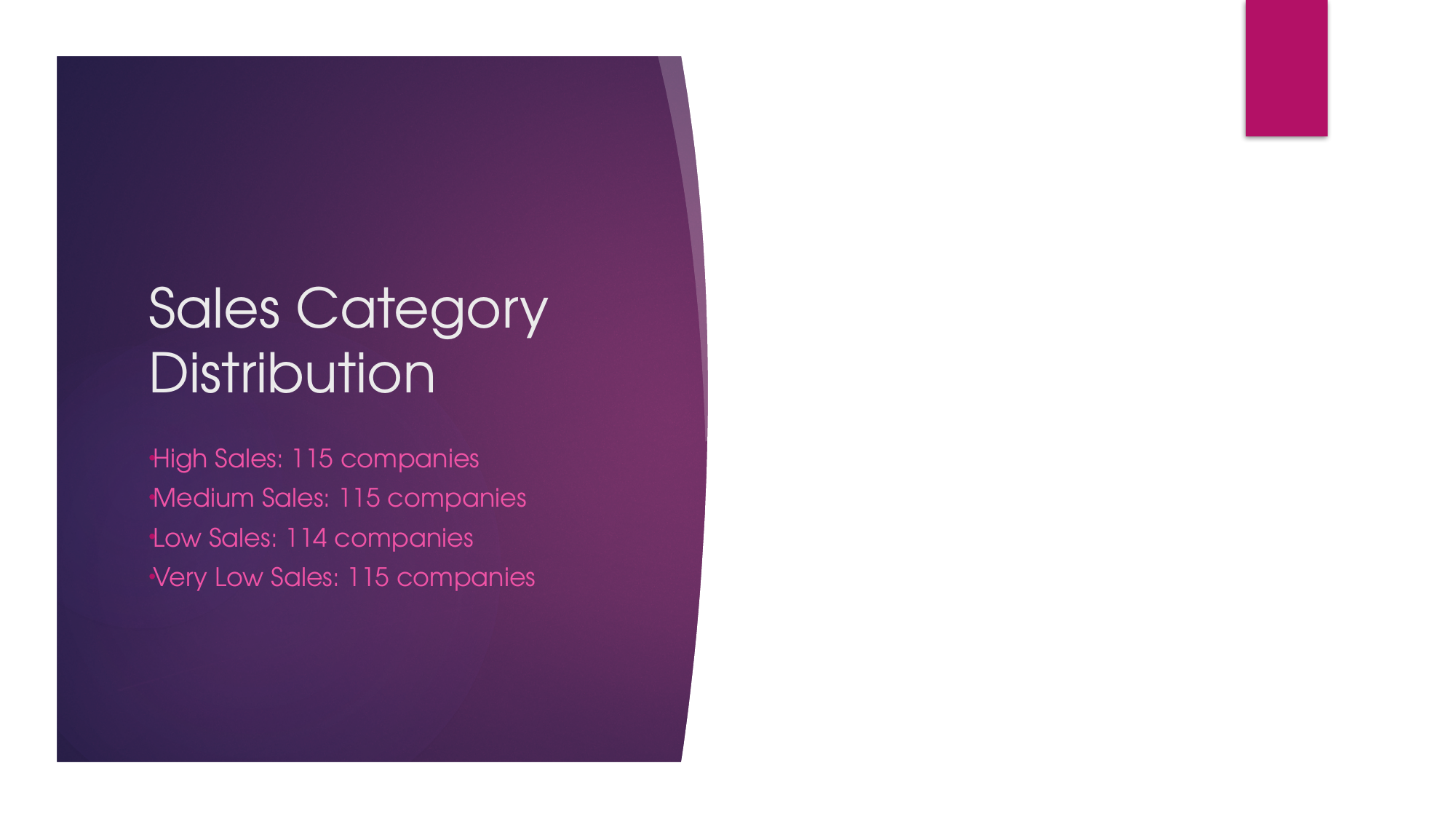

# Sales Category Distribution
High Sales: 115 companies
Medium Sales: 115 companies
Low Sales: 114 companies
Very Low Sales: 115 companies